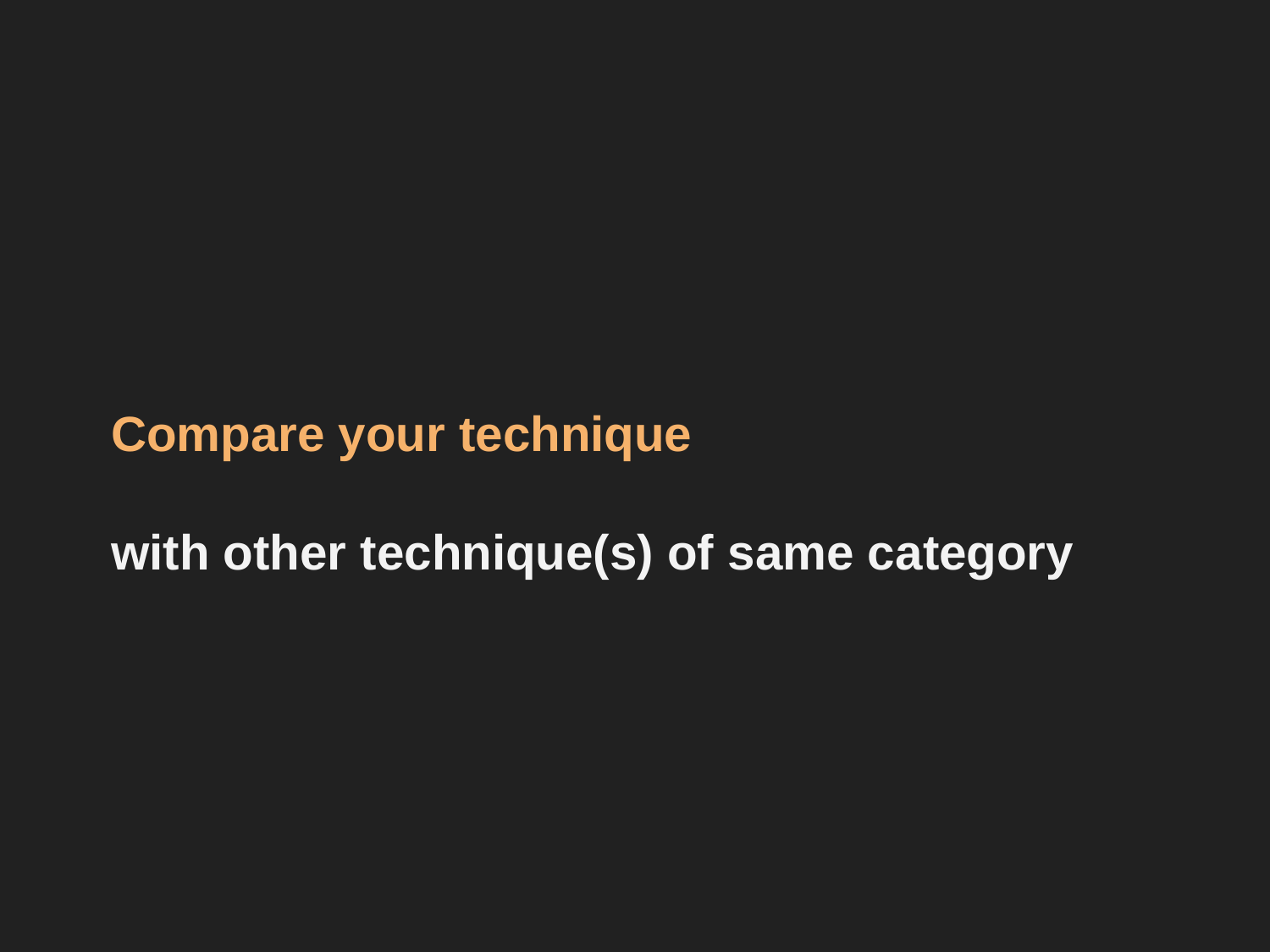

Compare your technique
with other technique(s) of same category